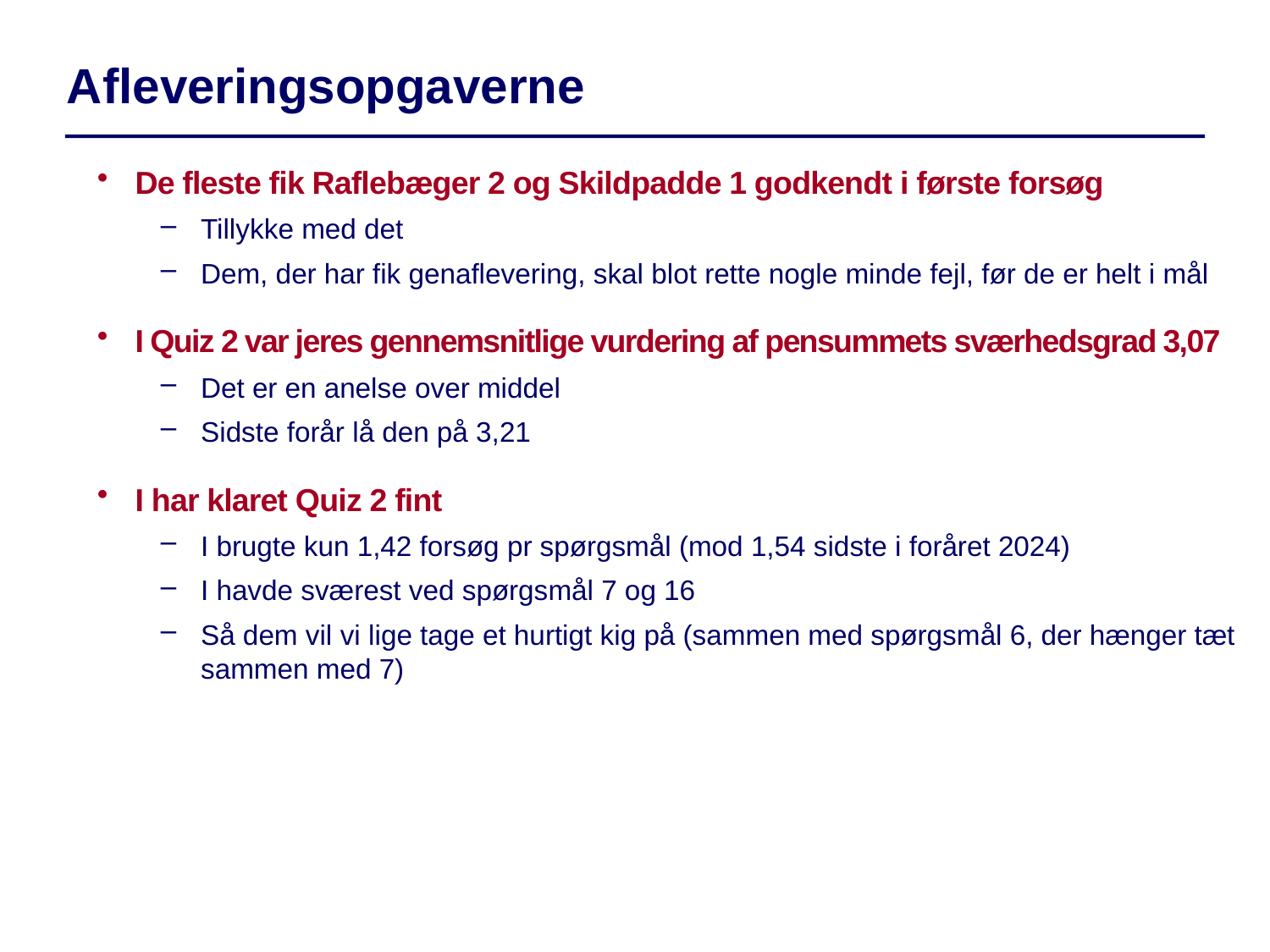

Afleveringsopgaverne
De fleste fik Raflebæger 2 og Skildpadde 1 godkendt i første forsøg
Tillykke med det
Dem, der har fik genaflevering, skal blot rette nogle minde fejl, før de er helt i mål
I Quiz 2 var jeres gennemsnitlige vurdering af pensummets sværhedsgrad 3,07
Det er en anelse over middel
Sidste forår lå den på 3,21
I har klaret Quiz 2 fint
I brugte kun 1,42 forsøg pr spørgsmål (mod 1,54 sidste i foråret 2024)
I havde sværest ved spørgsmål 7 og 16
Så dem vil vi lige tage et hurtigt kig på (sammen med spørgsmål 6, der hænger tæt sammen med 7)